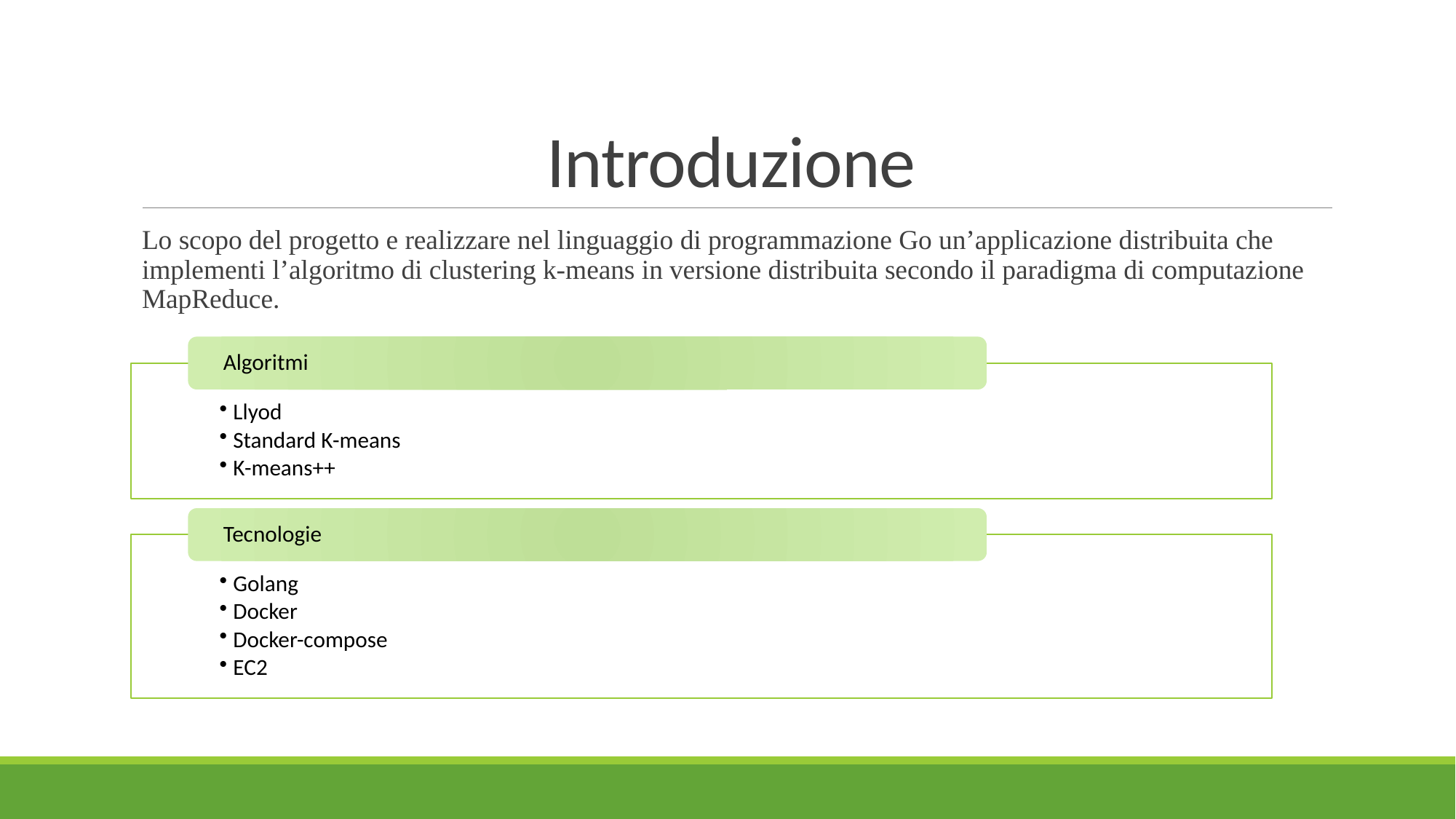

# Introduzione
Lo scopo del progetto e realizzare nel linguaggio di programmazione Go un’applicazione distribuita che implementi l’algoritmo di clustering k-means in versione distribuita secondo il paradigma di computazione MapReduce.

Llyod
Standard K-means
K-means++
Algoritmi
Golang
Docker
Docker-compose
EC2
Tecnologie